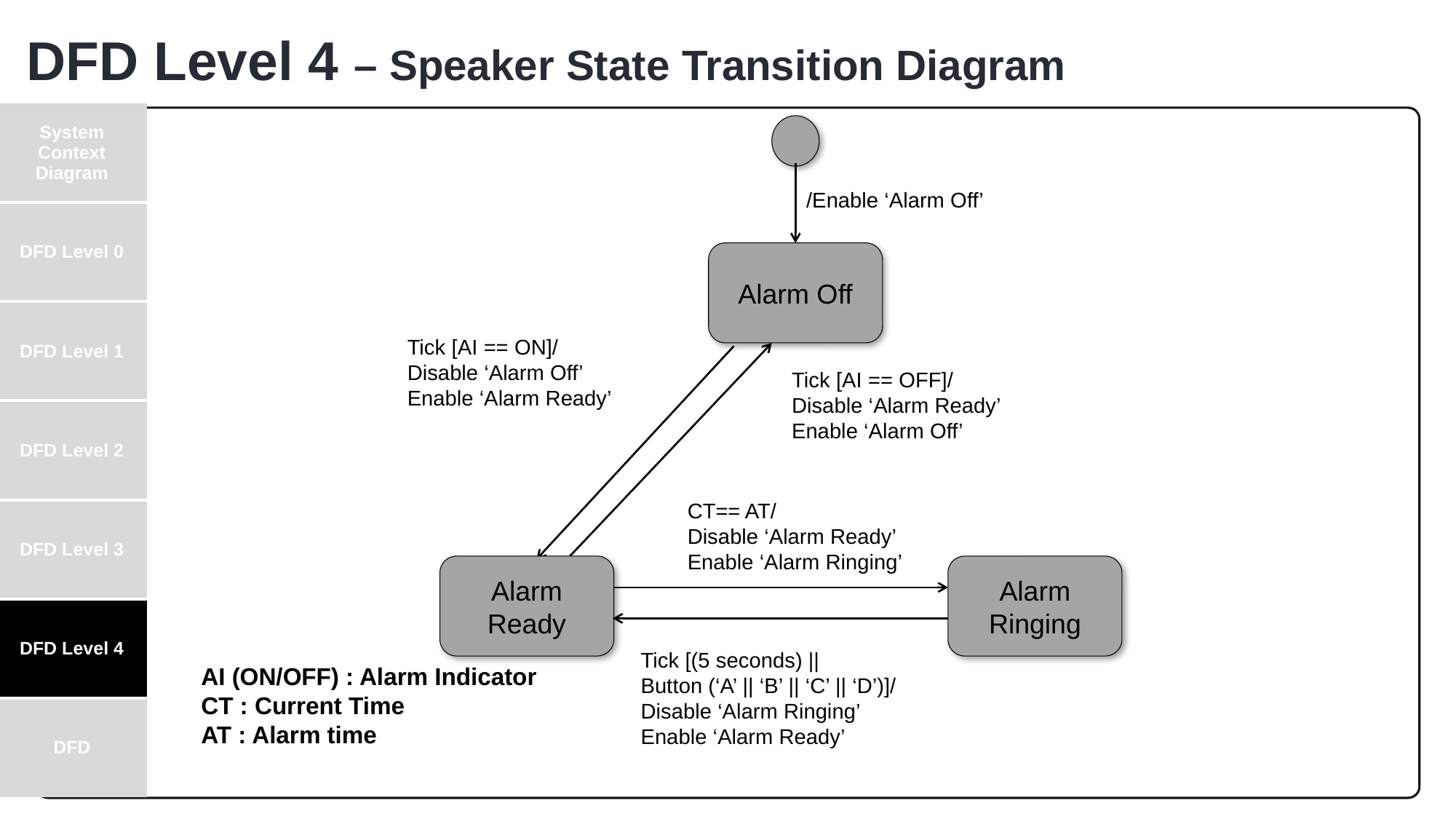

DFD Level 4 – Speaker State Transition Diagram
| System Context Diagram |
| --- |
| DFD Level 0 |
| DFD Level 1 |
| DFD Level 2 |
| DFD Level 3 |
| DFD Level 4 |
| DFD |

/Enable ‘Alarm Off’
Alarm Off
Tick [AI == ON]/
Disable ‘Alarm Off’
Enable ‘Alarm Ready’
Tick [AI == OFF]/
Disable ‘Alarm Ready’
Enable ‘Alarm Off’
CT== AT/
Disable ‘Alarm Ready’
Enable ‘Alarm Ringing’
Alarm
Ready
Alarm
Ringing
Tick [(5 seconds) ||
Button (‘A’ || ‘B’ || ‘C’ || ‘D’)]/
Disable ‘Alarm Ringing’
Enable ‘Alarm Ready’
AI (ON/OFF) : Alarm Indicator
CT : Current Time
AT : Alarm time